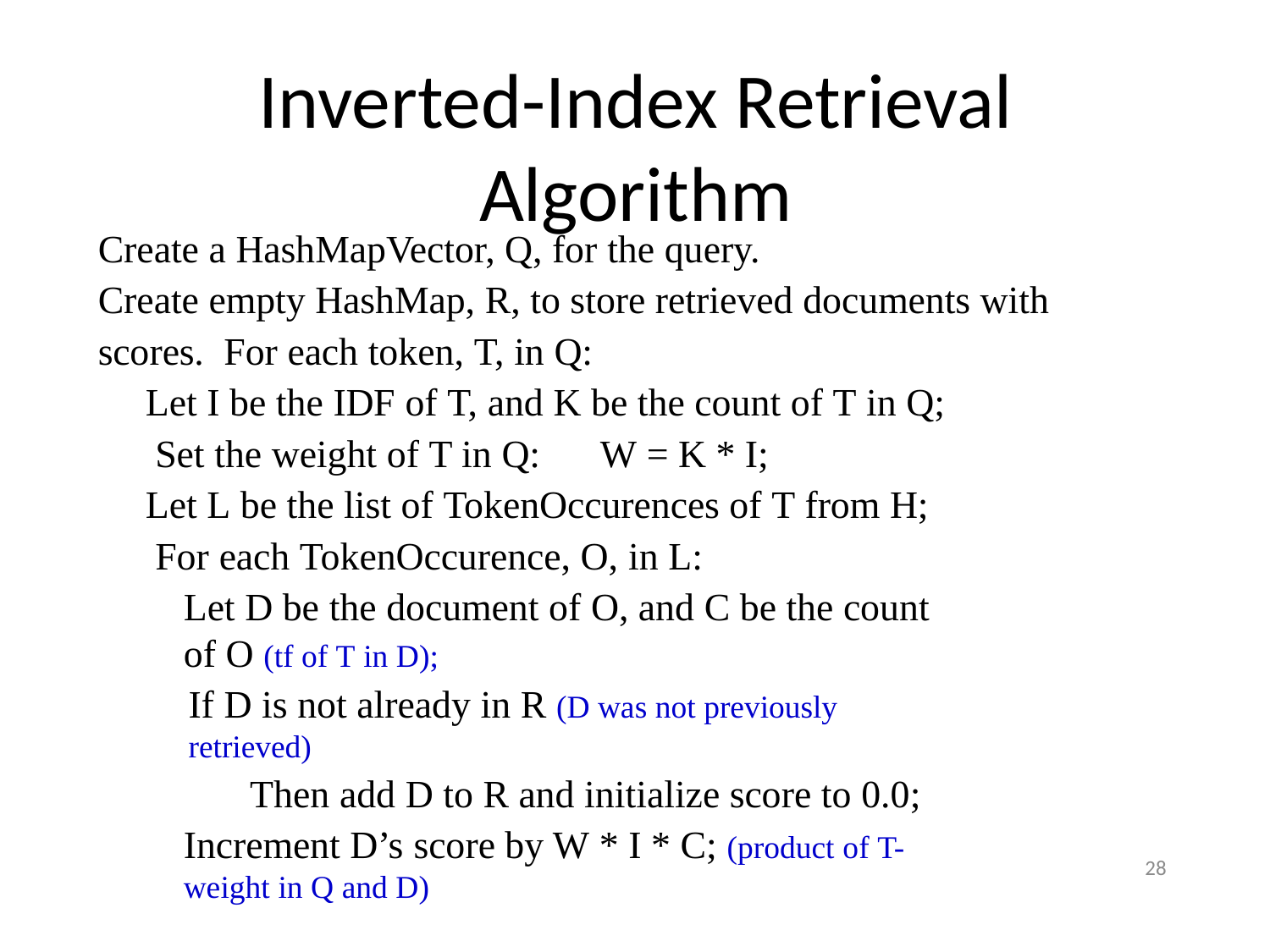

# Inverted-Index Retrieval Algorithm
Create a HashMapVector, Q, for the query.
Create empty HashMap, R, to store retrieved documents with scores.  For each token, T, in Q:
Let I be the IDF of T, and K be the count of T in Q;  Set the weight of T in Q:	W = K * I;
Let L be the list of TokenOccurences of T from H;  For each TokenOccurence, O, in L:
Let D be the document of O, and C be the count of O (tf of T in D);
If D is not already in R (D was not previously retrieved)
Then add D to R and initialize score to 0.0;
Increment D’s score by W * I * C; (product of T-weight in Q and D)
28